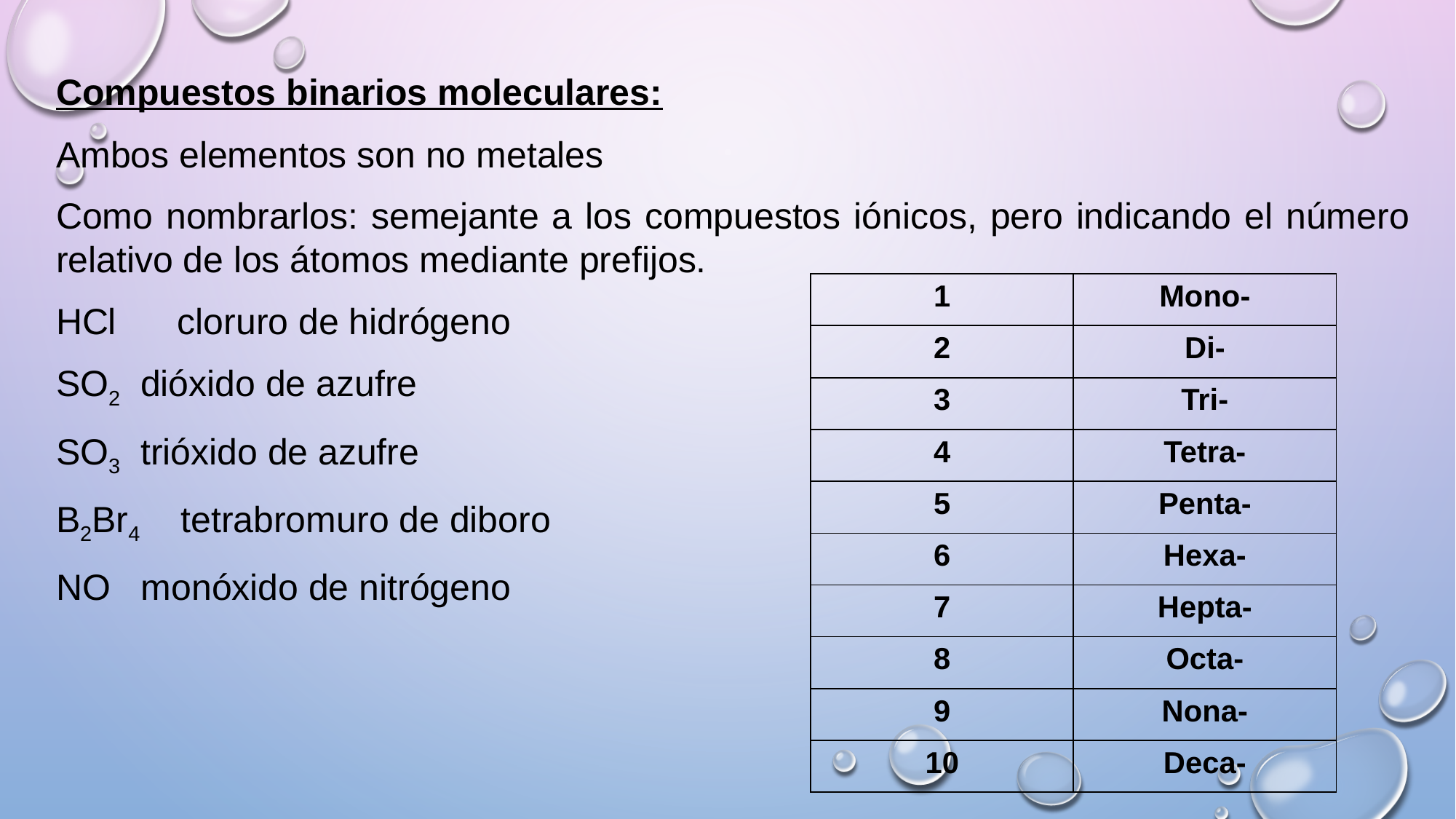

Compuestos binarios moleculares:
Ambos elementos son no metales
Como nombrarlos: semejante a los compuestos iónicos, pero indicando el número relativo de los átomos mediante prefijos.
HCl      cloruro de hidrógeno
SO2  dióxido de azufre
SO3  trióxido de azufre
B2Br4    tetrabromuro de diboro
NO   monóxido de nitrógeno
| 1 | Mono- |
| --- | --- |
| 2 | Di- |
| 3 | Tri- |
| 4 | Tetra- |
| 5 | Penta- |
| 6 | Hexa- |
| 7 | Hepta- |
| 8 | Octa- |
| 9 | Nona- |
| 10 | Deca- |